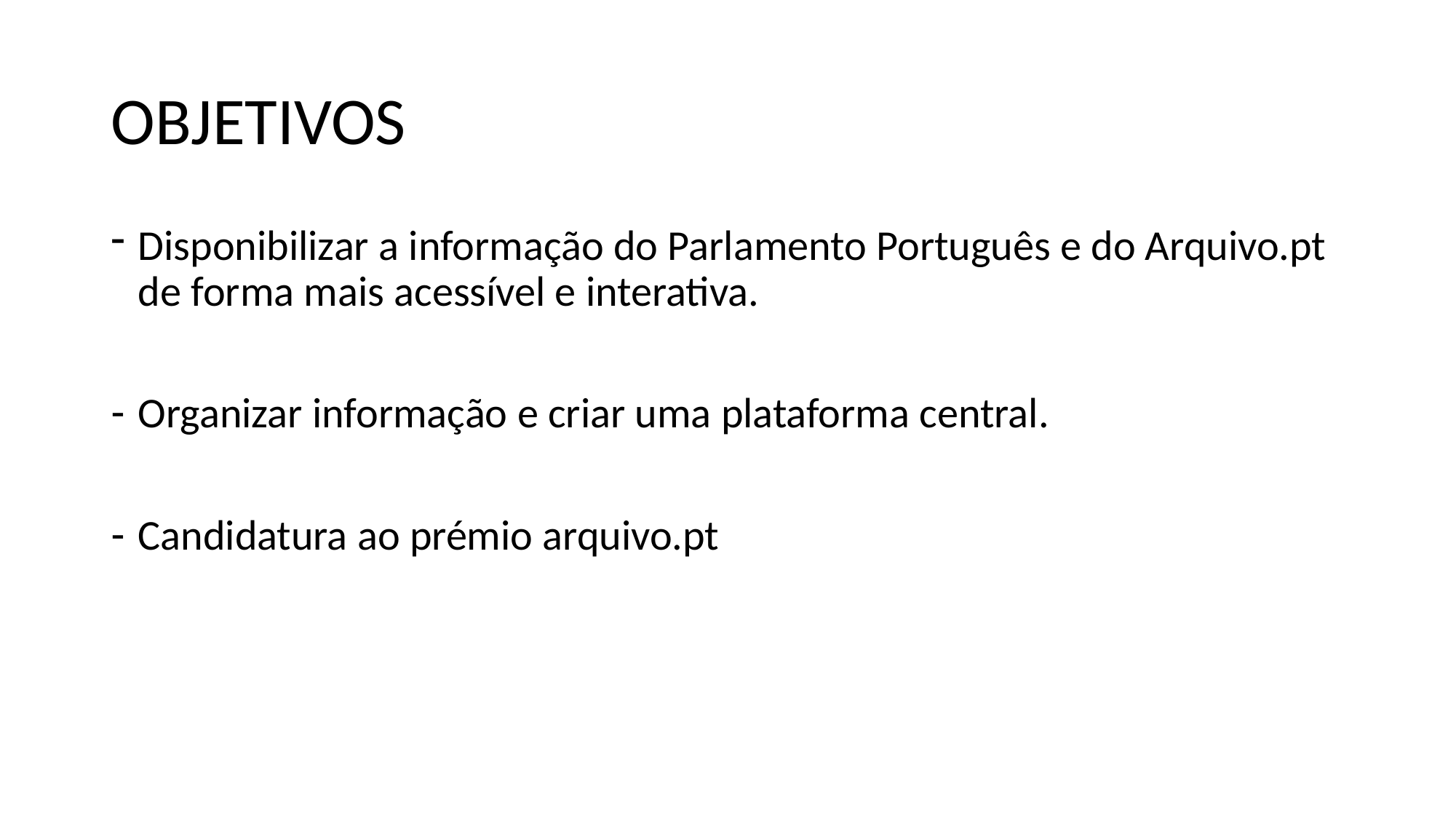

# OBJETIVOS
Disponibilizar a informação do Parlamento Português e do Arquivo.pt de forma mais acessível e interativa.

Organizar informação e criar uma plataforma central.

Candidatura ao prémio arquivo.pt